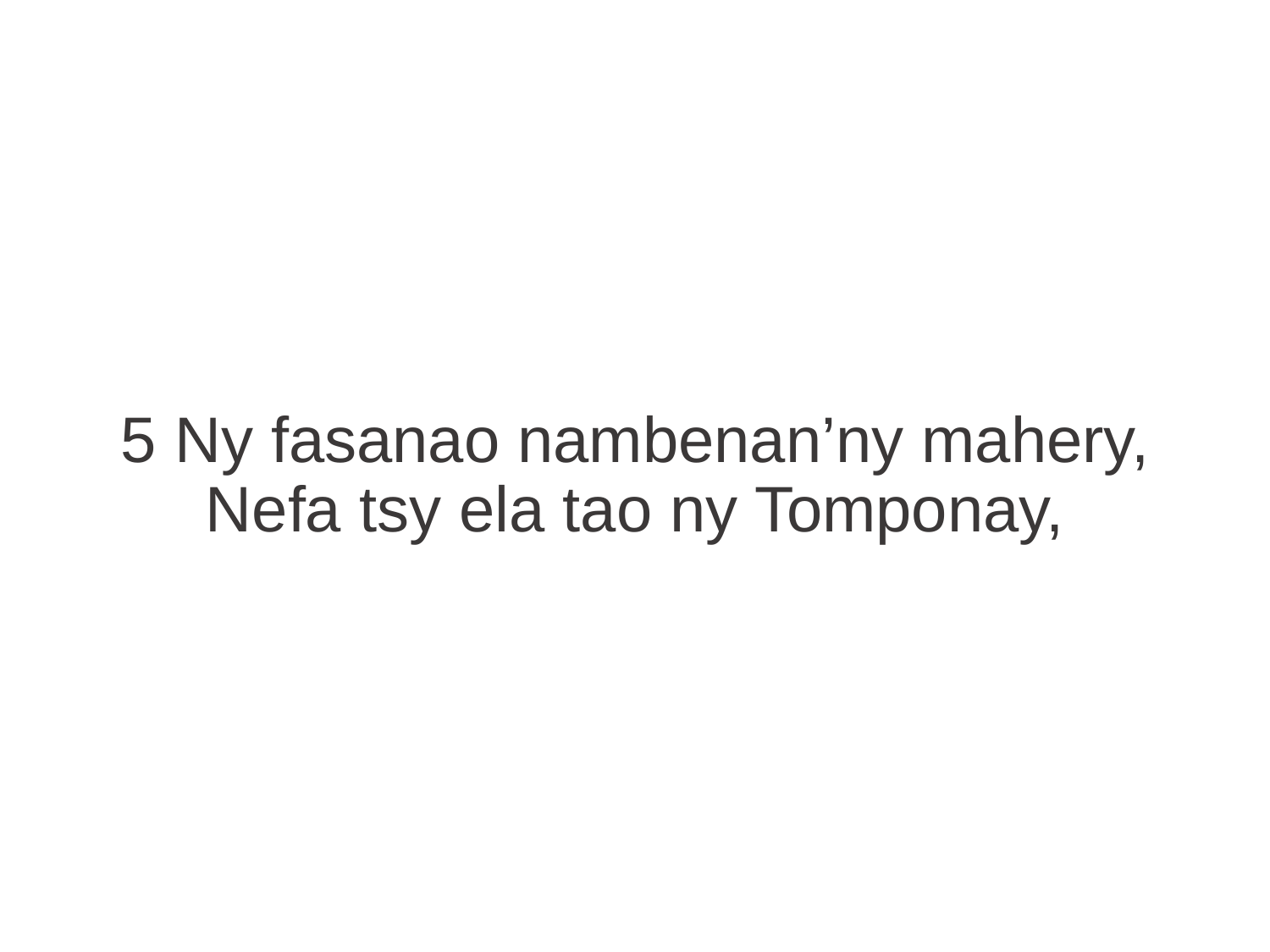

5 Ny fasanao nambenan’ny mahery,
Nefa tsy ela tao ny Tomponay,